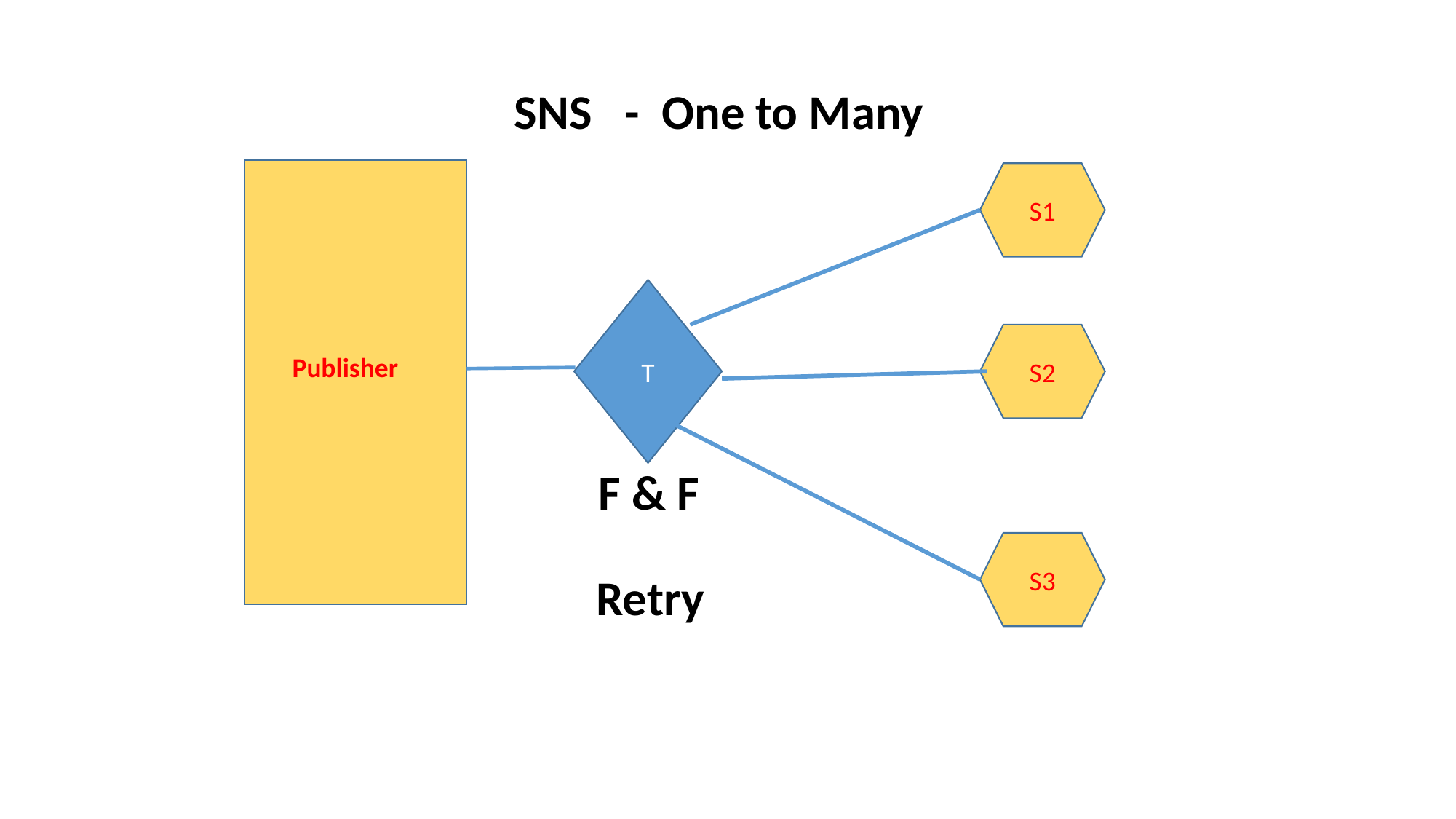

SNS   -  One to Many

S1
T
S2
Publisher
F & F
S3
Retry